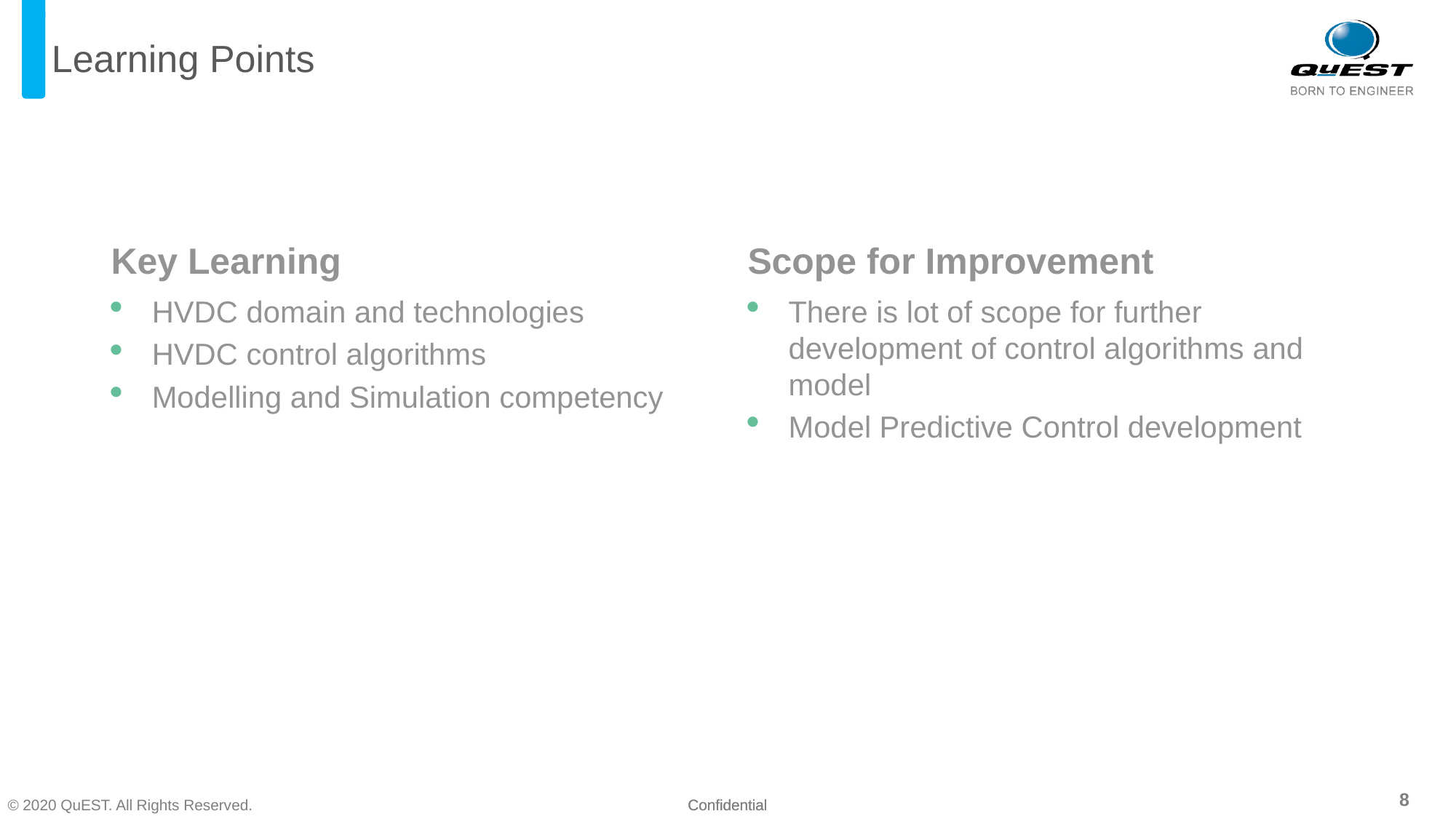

# Learning Points
Key Learning
Scope for Improvement
HVDC domain and technologies
HVDC control algorithms
Modelling and Simulation competency
There is lot of scope for further development of control algorithms and model
Model Predictive Control development